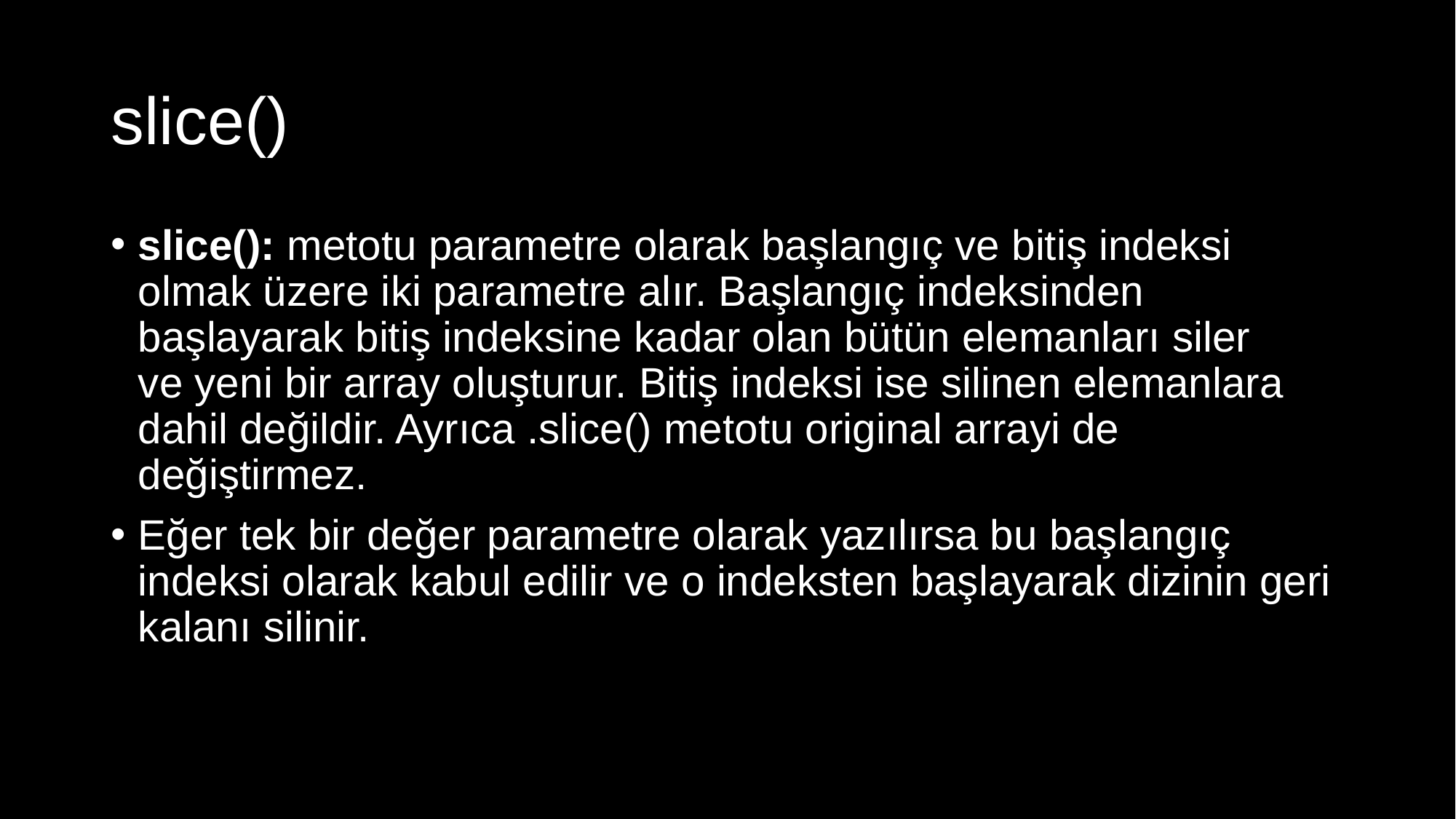

# slice()
slice(): metotu parametre olarak başlangıç ve bitiş indeksi olmak üzere iki parametre alır. Başlangıç indeksinden başlayarak bitiş indeksine kadar olan bütün elemanları siler ve yeni bir array oluşturur. Bitiş indeksi ise silinen elemanlara dahil değildir. Ayrıca .slice() metotu original arrayi de değiştirmez.
Eğer tek bir değer parametre olarak yazılırsa bu başlangıç indeksi olarak kabul edilir ve o indeksten başlayarak dizinin geri kalanı silinir.